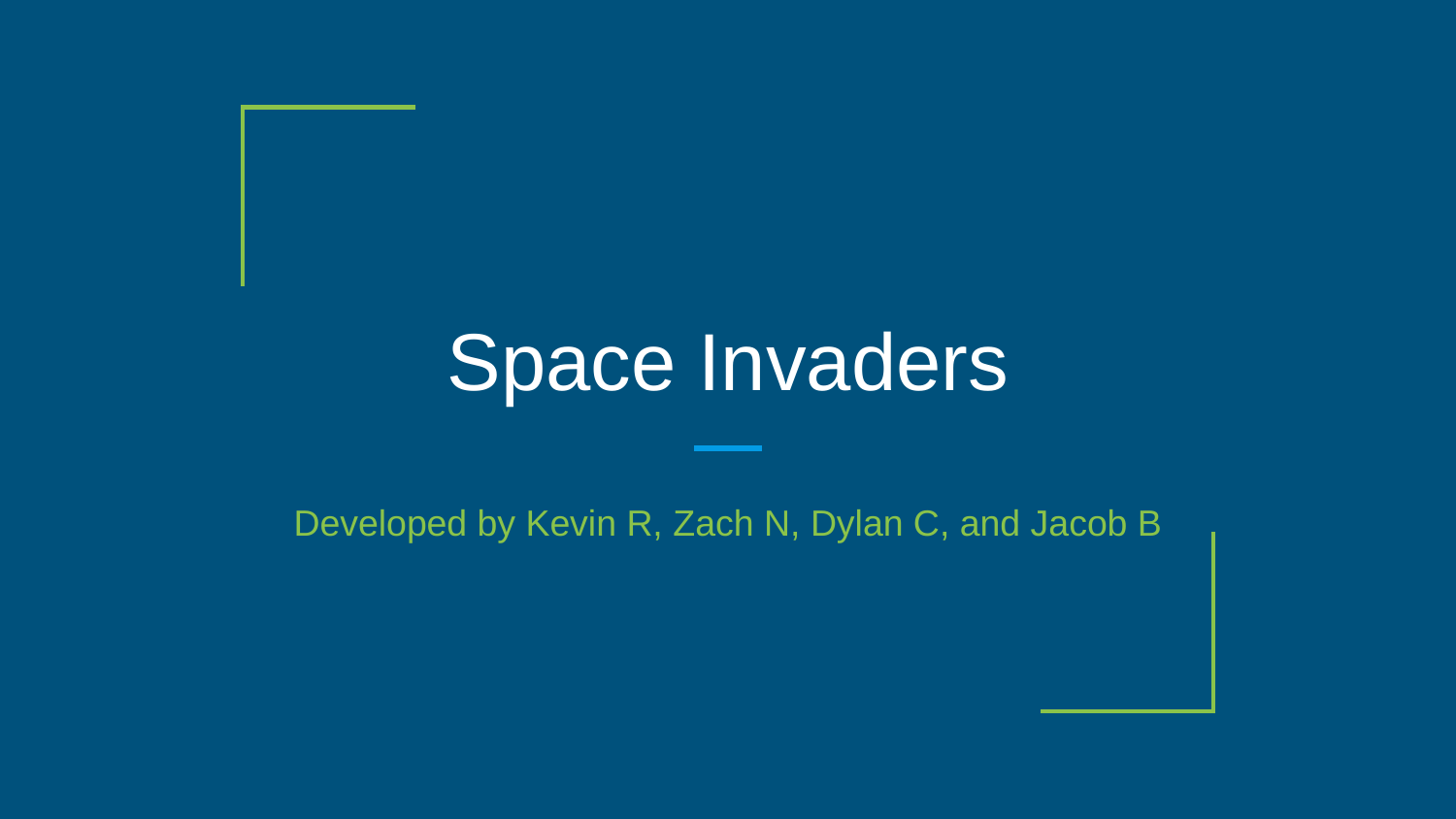

# Space Invaders
Developed by Kevin R, Zach N, Dylan C, and Jacob B